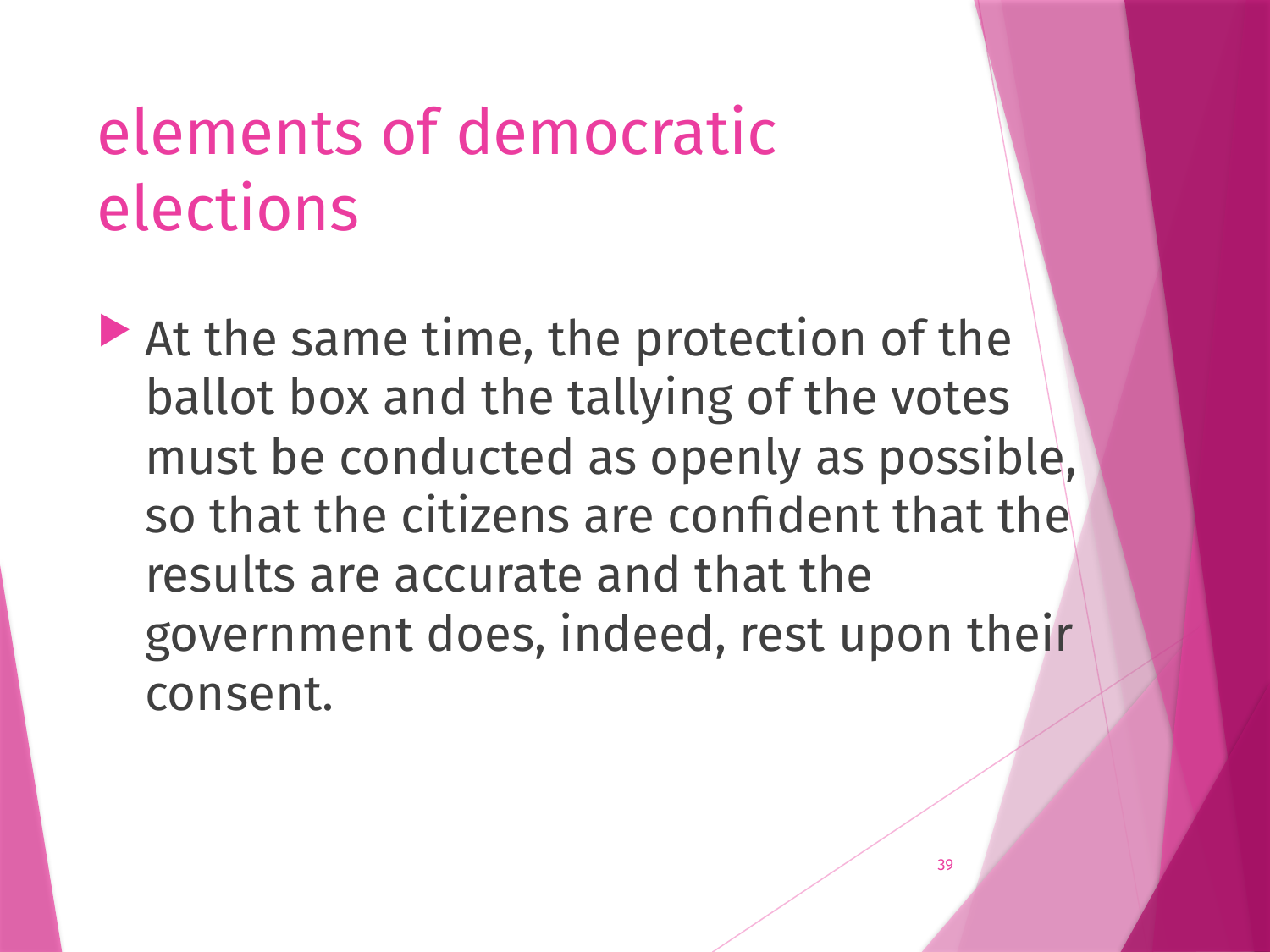

# elements of democratic elections
At the same time, the protection of the ballot box and the tallying of the votes must be conducted as openly as possible, so that the citizens are confident that the results are accurate and that the government does, indeed, rest upon their consent.
39